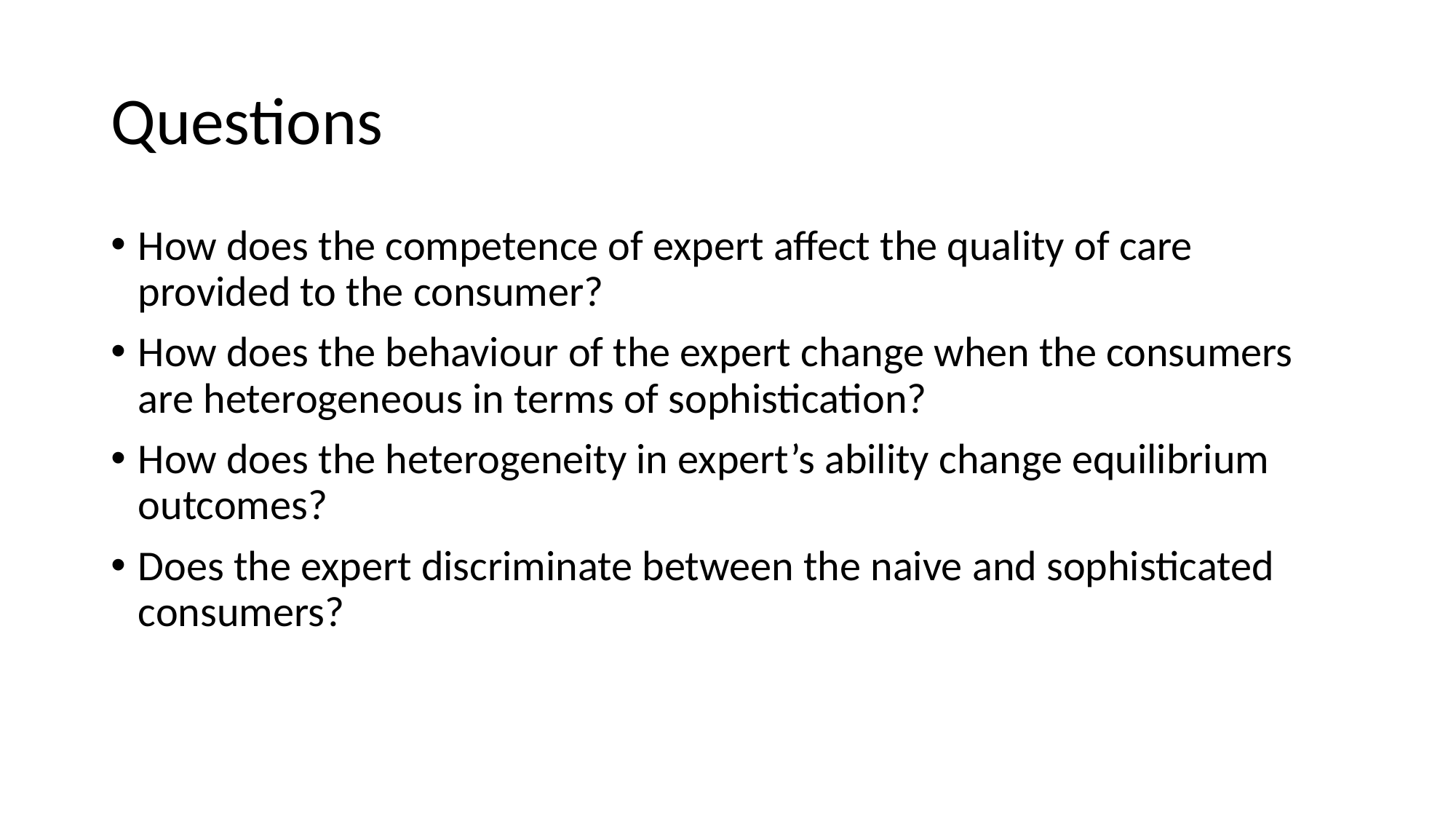

# Questions
How does the competence of expert affect the quality of care provided to the consumer?
How does the behaviour of the expert change when the consumers are heterogeneous in terms of sophistication?
How does the heterogeneity in expert’s ability change equilibrium outcomes?
Does the expert discriminate between the naive and sophisticated consumers?